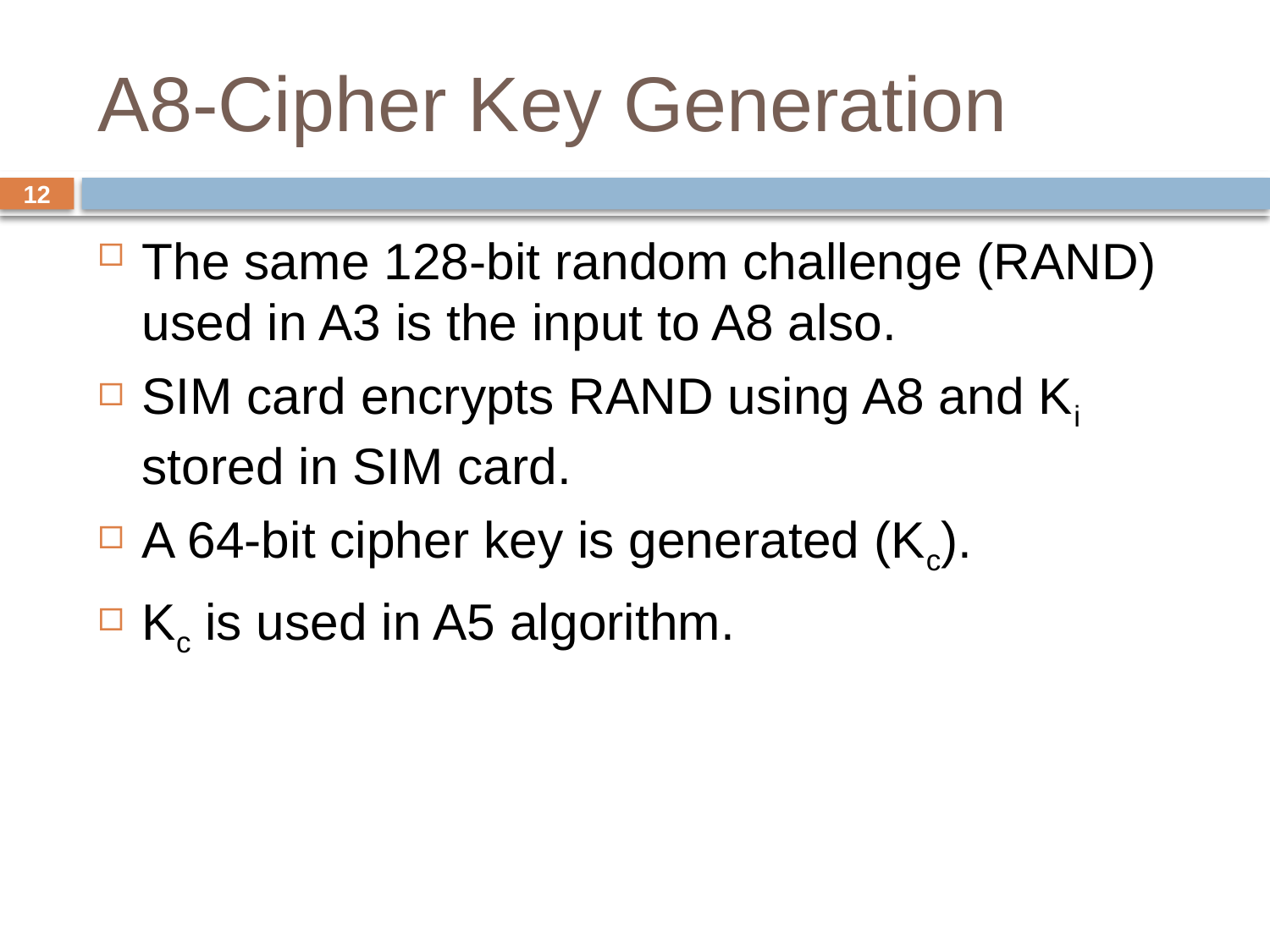

# A8-Cipher Key Generation
12
The same 128-bit random challenge (RAND) used in A3 is the input to A8 also.
SIM card encrypts RAND using A8 and Ki stored in SIM card.
A 64-bit cipher key is generated (Kc).
Kc is used in A5 algorithm.